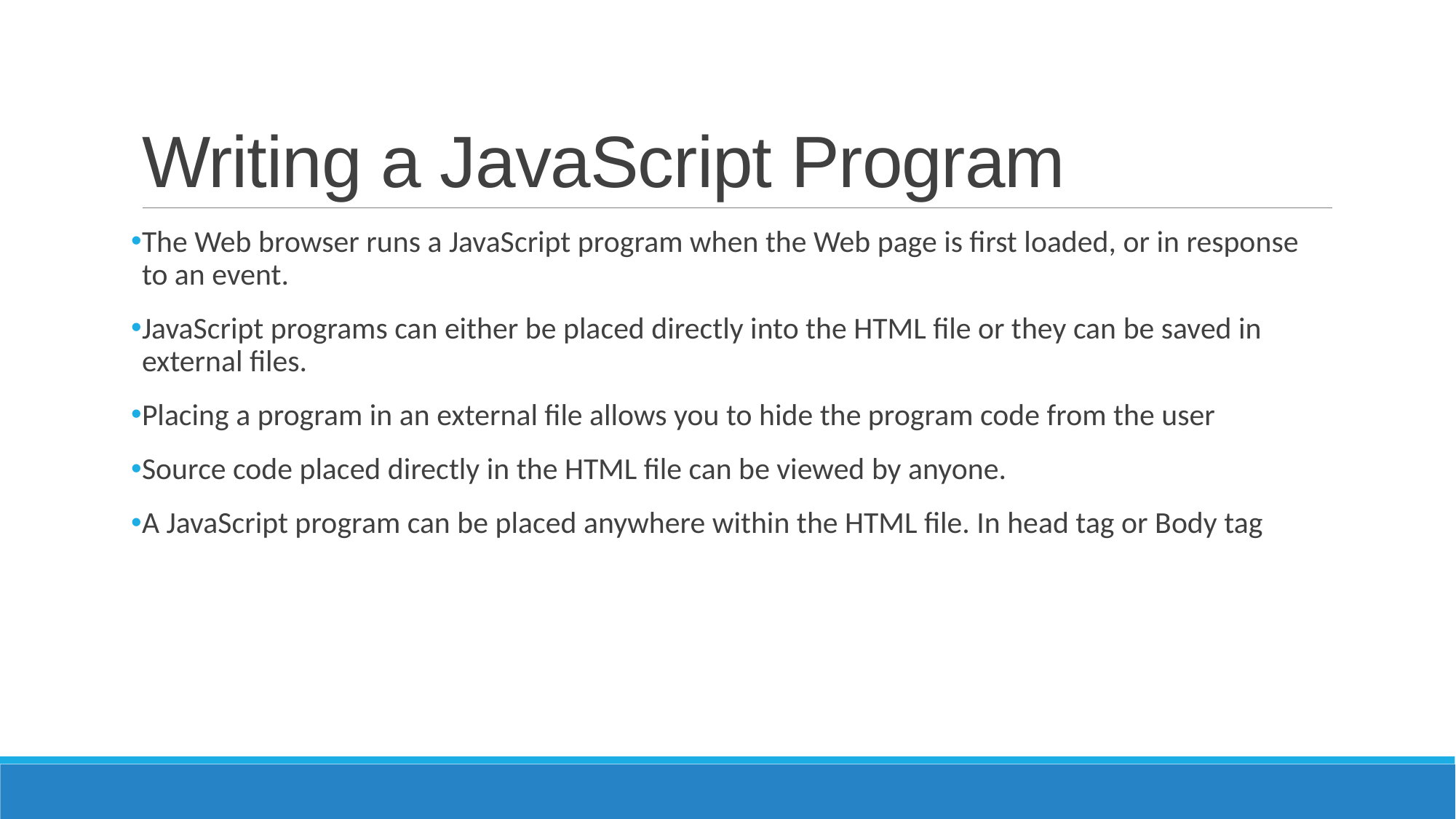

# Writing a JavaScript Program
The Web browser runs a JavaScript program when the Web page is first loaded, or in response to an event.
JavaScript programs can either be placed directly into the HTML file or they can be saved in external files.
Placing a program in an external file allows you to hide the program code from the user
Source code placed directly in the HTML file can be viewed by anyone.
A JavaScript program can be placed anywhere within the HTML file. In head tag or Body tag